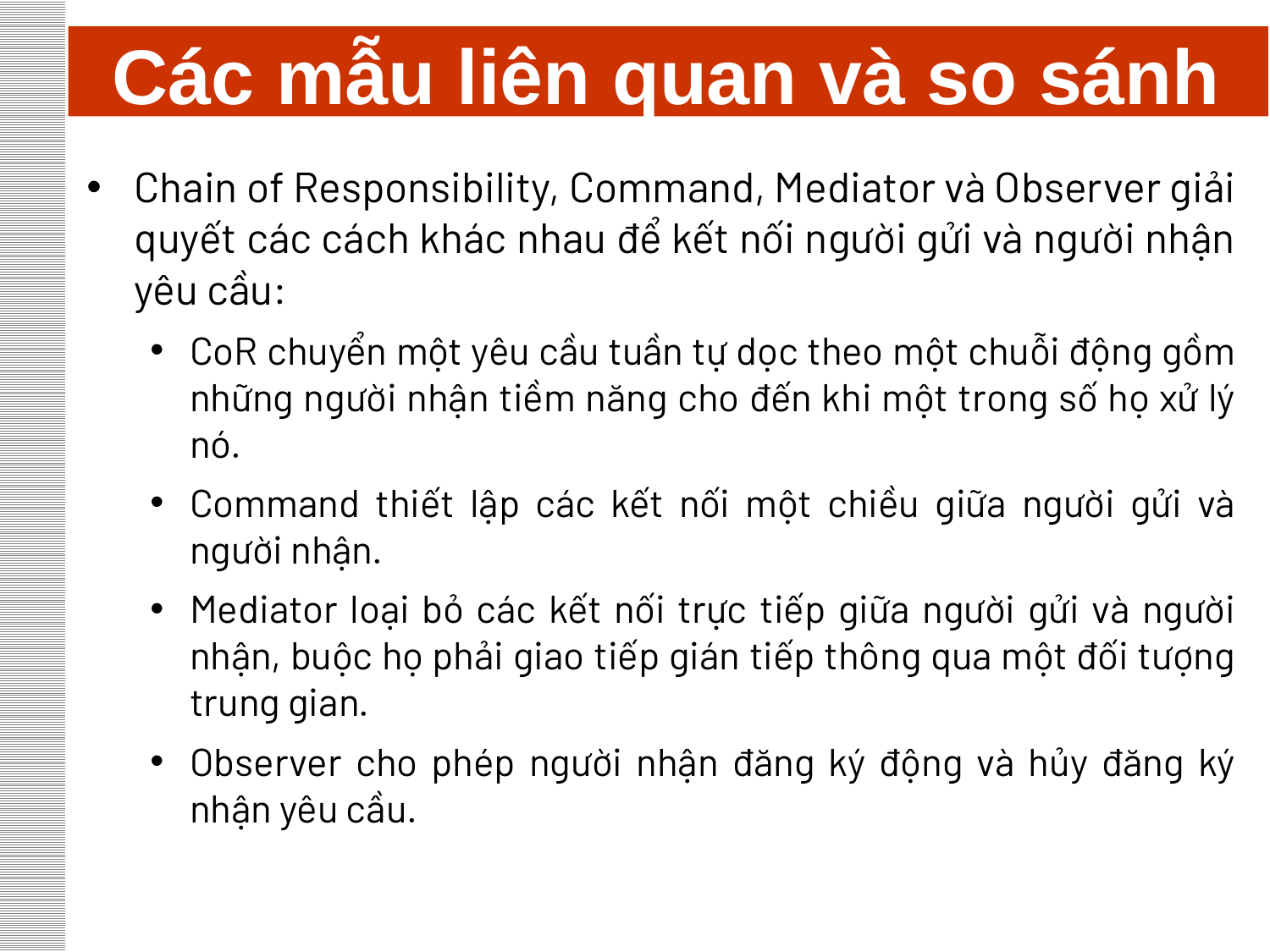

# Các mẫu liên quan và so sánh
Chain of Responsibility, Command, Mediator và Observer giải quyết các cách khác nhau để kết nối người gửi và người nhận yêu cầu:
CoR chuyển một yêu cầu tuần tự dọc theo một chuỗi động gồm những người nhận tiềm năng cho đến khi một trong số họ xử lý nó.
Command thiết lập các kết nối một chiều giữa người gửi và người nhận.
Mediator loại bỏ các kết nối trực tiếp giữa người gửi và người nhận, buộc họ phải giao tiếp gián tiếp thông qua một đối tượng trung gian.
Observer cho phép người nhận đăng ký động và hủy đăng ký nhận yêu cầu.